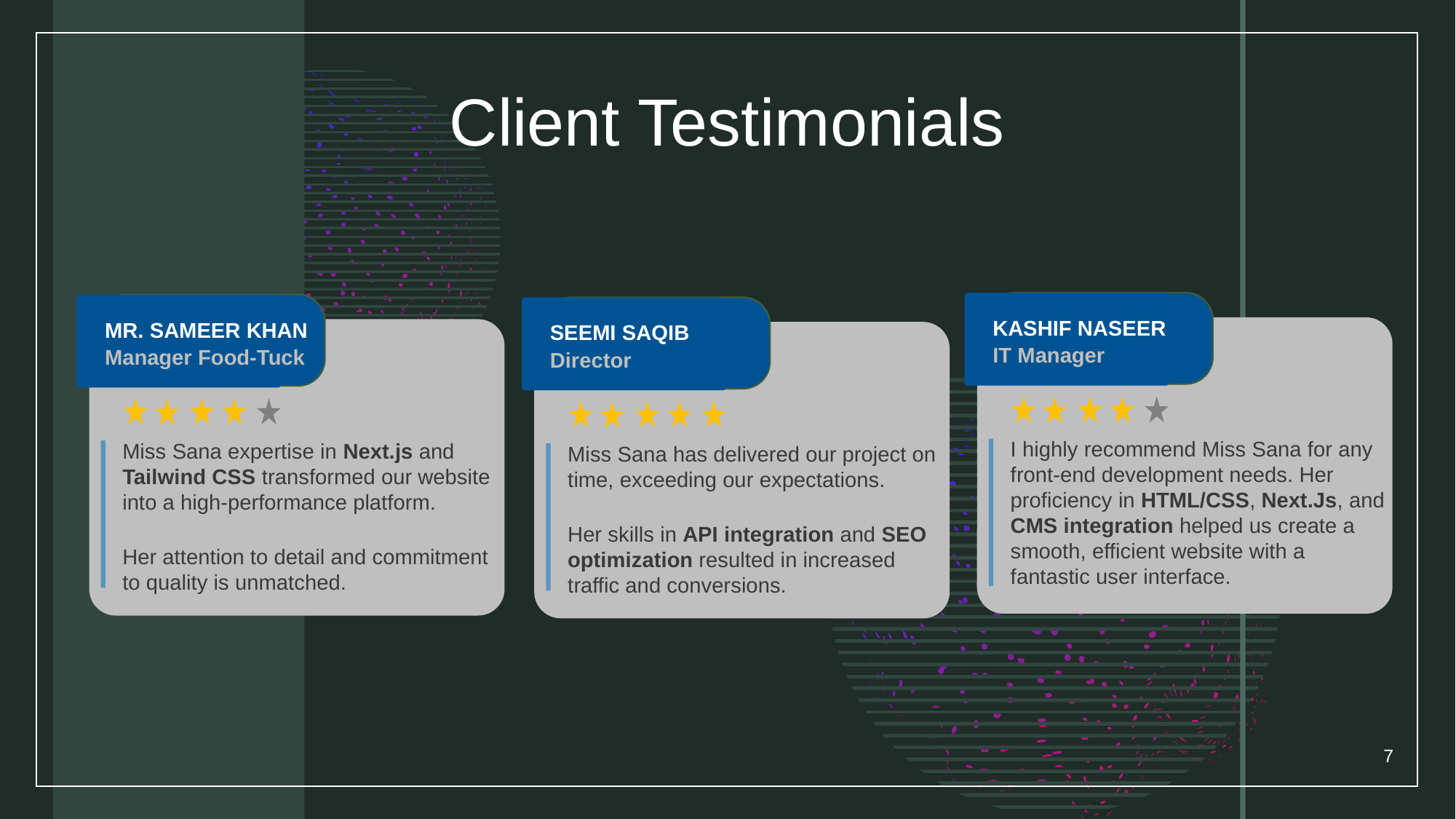

Client Testimonials

KASHIF NASEER

IT Manager

I highly recommend Miss Sana for any front-end development needs. Her proficiency in HTML/CSS, Next.Js, and CMS integration helped us create a smooth, efficient website with a fantastic user interface.

MR. SAMEER KHAN

Manager Food-Tuck

Miss Sana expertise in Next.js and Tailwind CSS transformed our website into a high-performance platform.

Her attention to detail and commitment to quality is unmatched.

SEEMI SAQIB

Director

Miss Sana has delivered our project on time, exceeding our expectations.

Her skills in API integration and SEO optimization resulted in increased traffic and conversions.
7